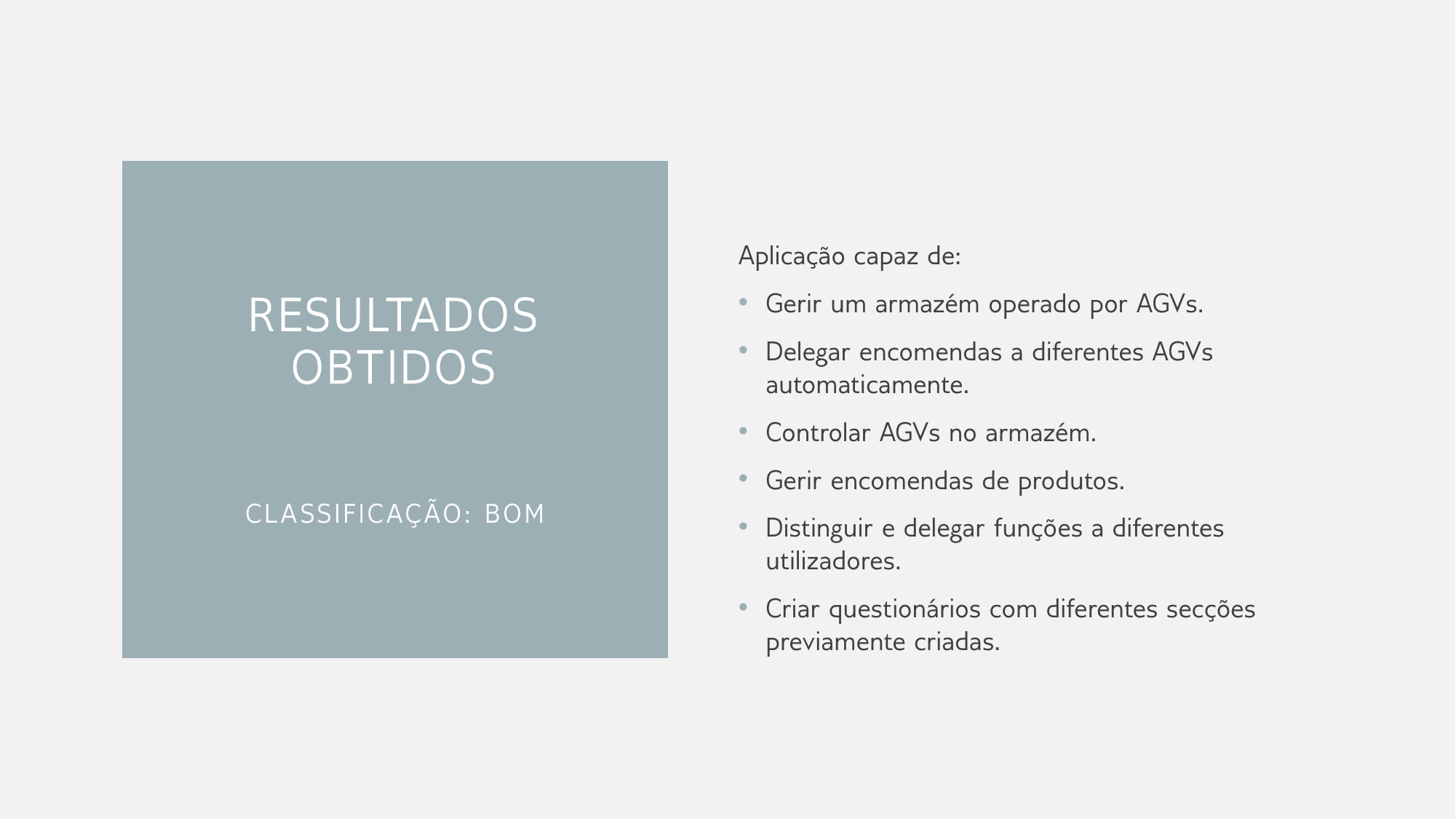

# Resultados obtidos classificação: bom
Aplicação capaz de:
Gerir um armazém operado por AGVs.
Delegar encomendas a diferentes AGVs automaticamente.
Controlar AGVs no armazém.
Gerir encomendas de produtos.
Distinguir e delegar funções a diferentes utilizadores.
Criar questionários com diferentes secções previamente criadas.